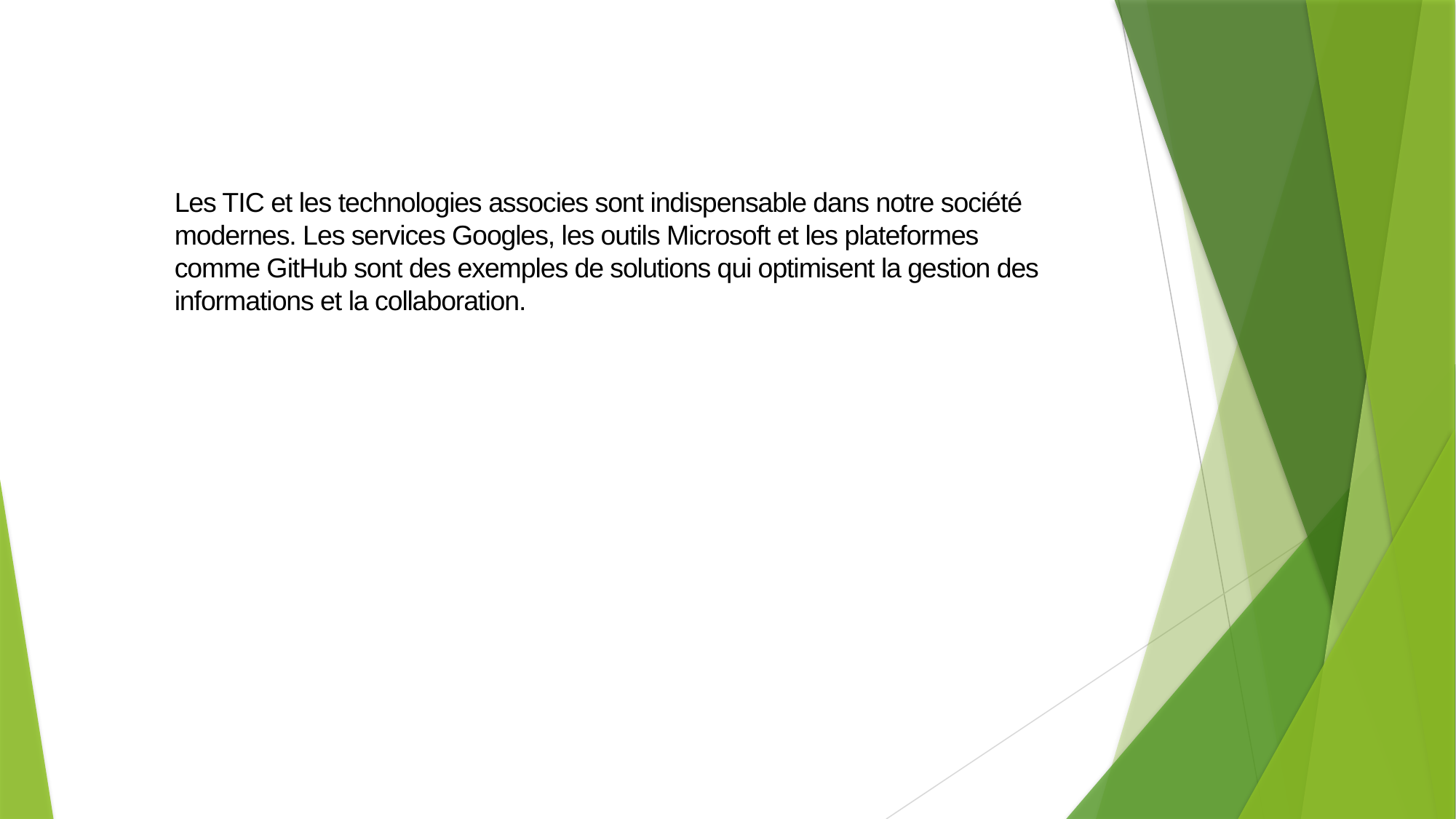

Les TIC et les technologies associes sont indispensable dans notre société modernes. Les services Googles, les outils Microsoft et les plateformes comme GitHub sont des exemples de solutions qui optimisent la gestion des informations et la collaboration.